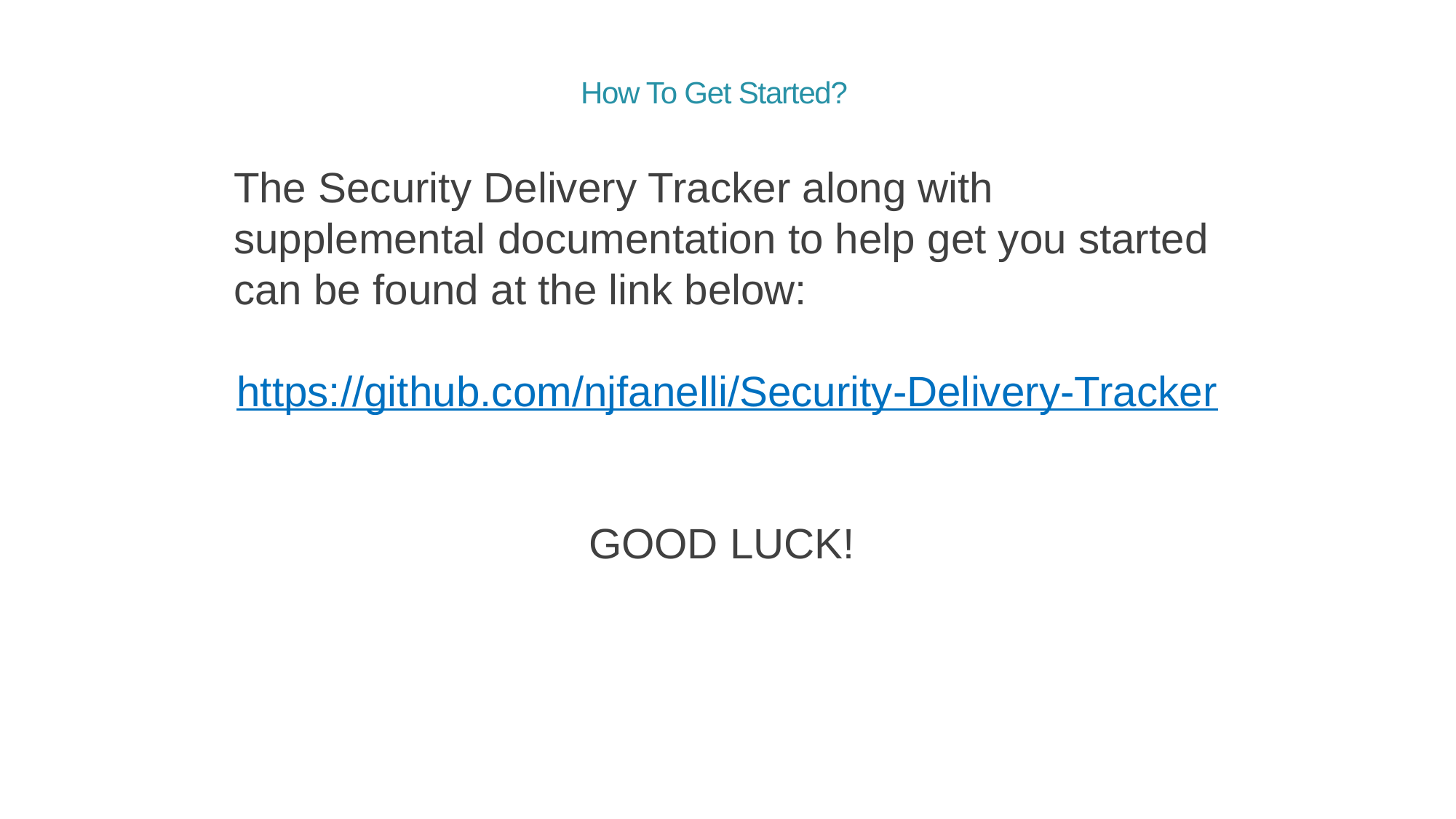

How To Get Started?
The Security Delivery Tracker along with supplemental documentation to help get you started can be found at the link below:

https://github.com/njfanelli/Security-Delivery-Tracker

GOOD LUCK!